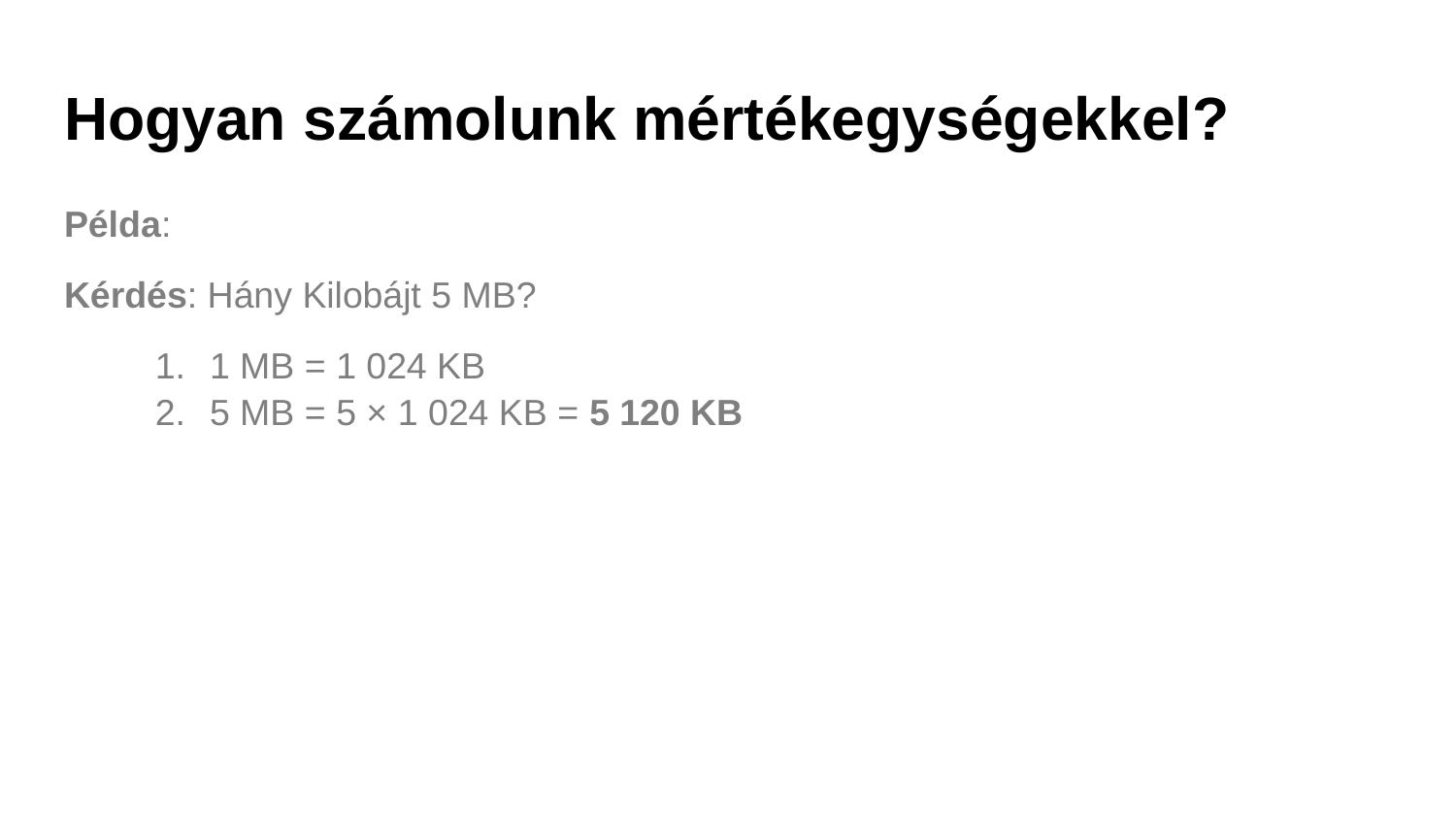

# Hogyan számolunk mértékegységekkel?
Példa:
Kérdés: Hány Kilobájt 5 MB?
1 MB = 1 024 KB
5 MB = 5 × 1 024 KB = 5 120 KB